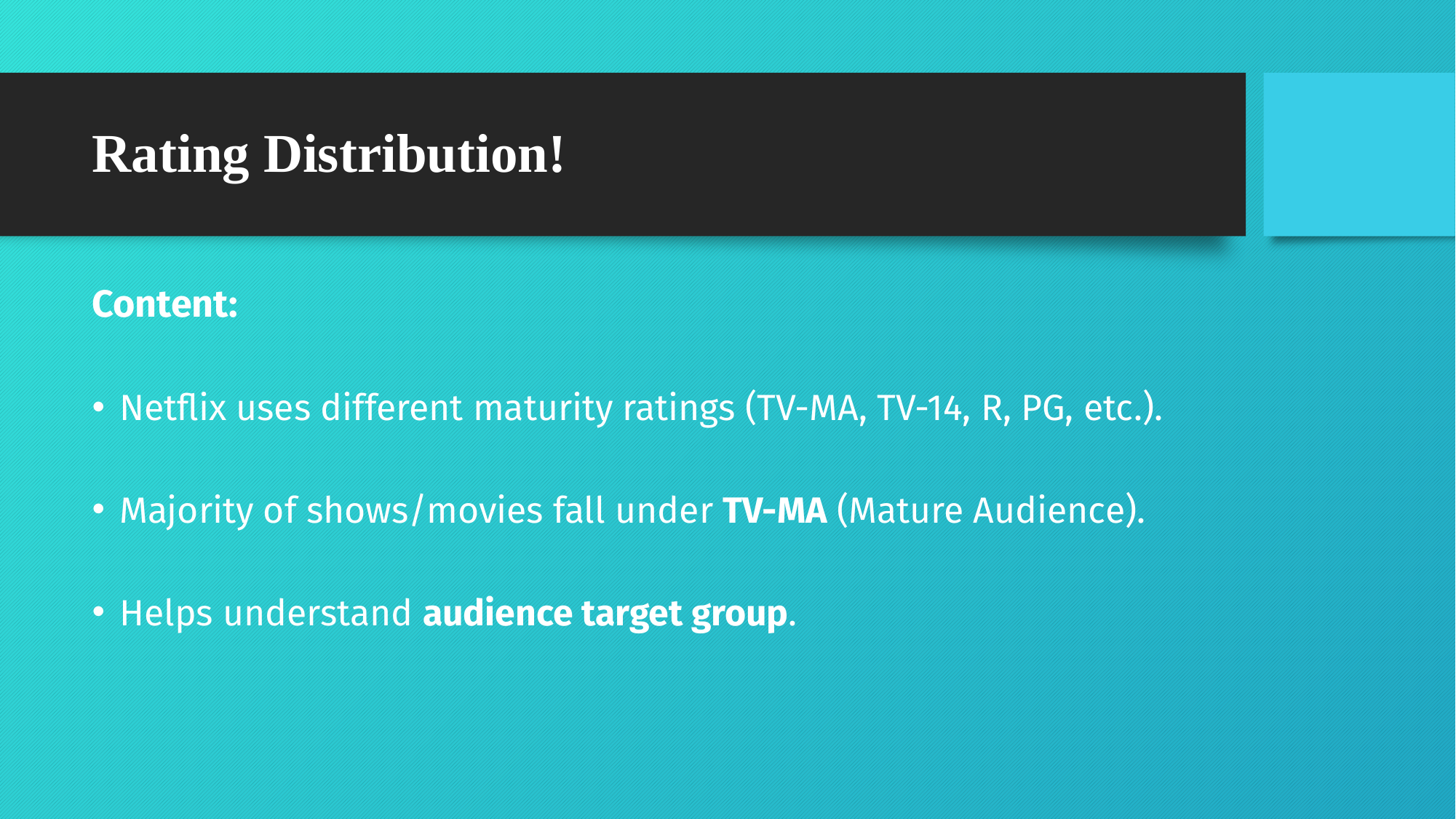

# Rating Distribution!
Content:
Netflix uses different maturity ratings (TV-MA, TV-14, R, PG, etc.).
Majority of shows/movies fall under TV-MA (Mature Audience).
Helps understand audience target group.